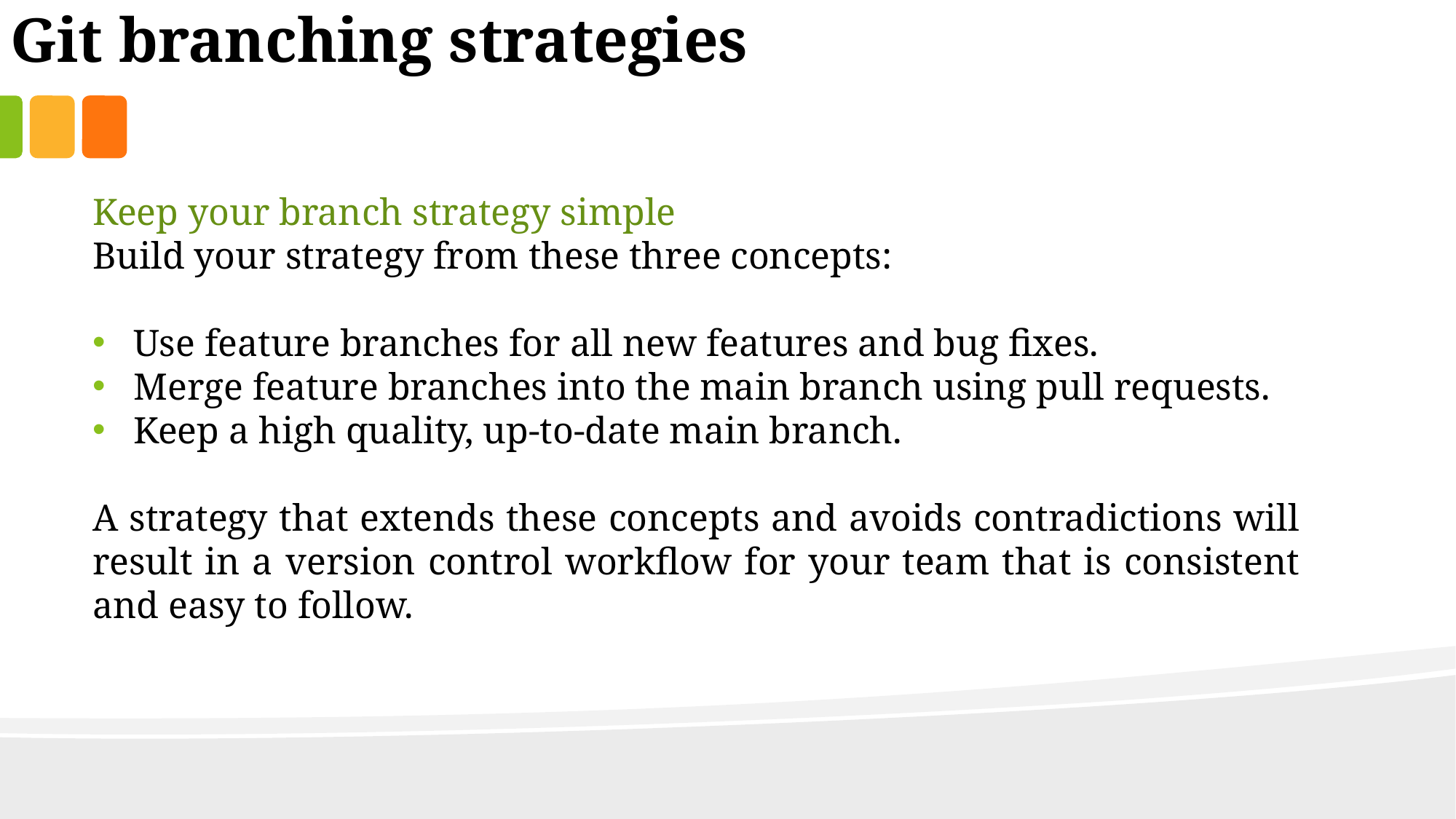

Git branching strategies
Keep your branch strategy simple
Build your strategy from these three concepts:

Use feature branches for all new features and bug fixes.
Merge feature branches into the main branch using pull requests.
Keep a high quality, up-to-date main branch.

A strategy that extends these concepts and avoids contradictions will result in a version control workflow for your team that is consistent and easy to follow.